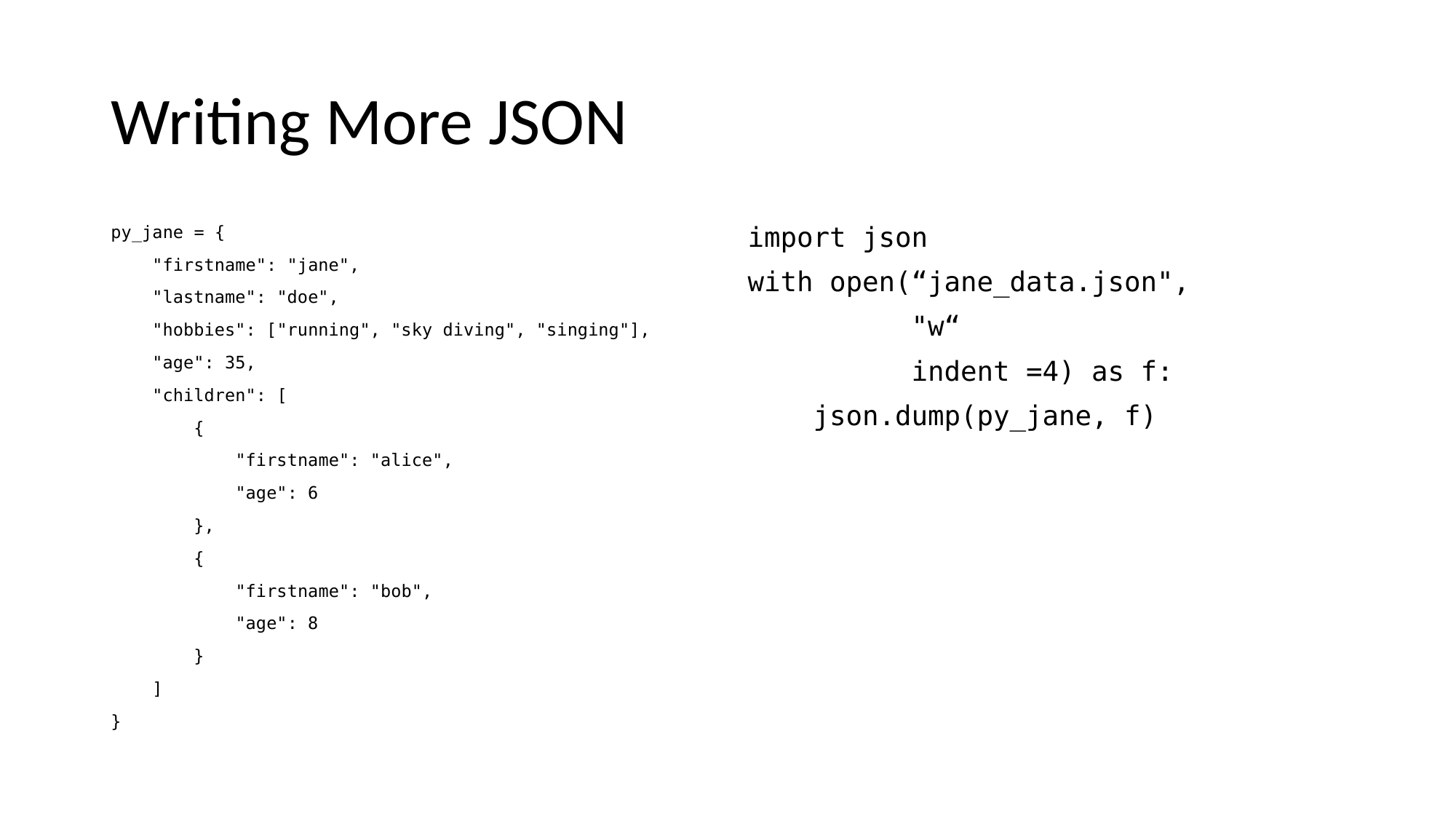

# Writing More JSON
py_jane = {
    "firstname": "jane",
    "lastname": "doe",
    "hobbies": ["running", "sky diving", "singing"],
    "age": 35,
    "children": [
        {
            "firstname": "alice",
            "age": 6
        },
        {
            "firstname": "bob",
            "age": 8
        }
    ]
}
import json
with open(“jane_data.json",
          "w“
          indent =4) as f:
    json.dump(py_jane, f)